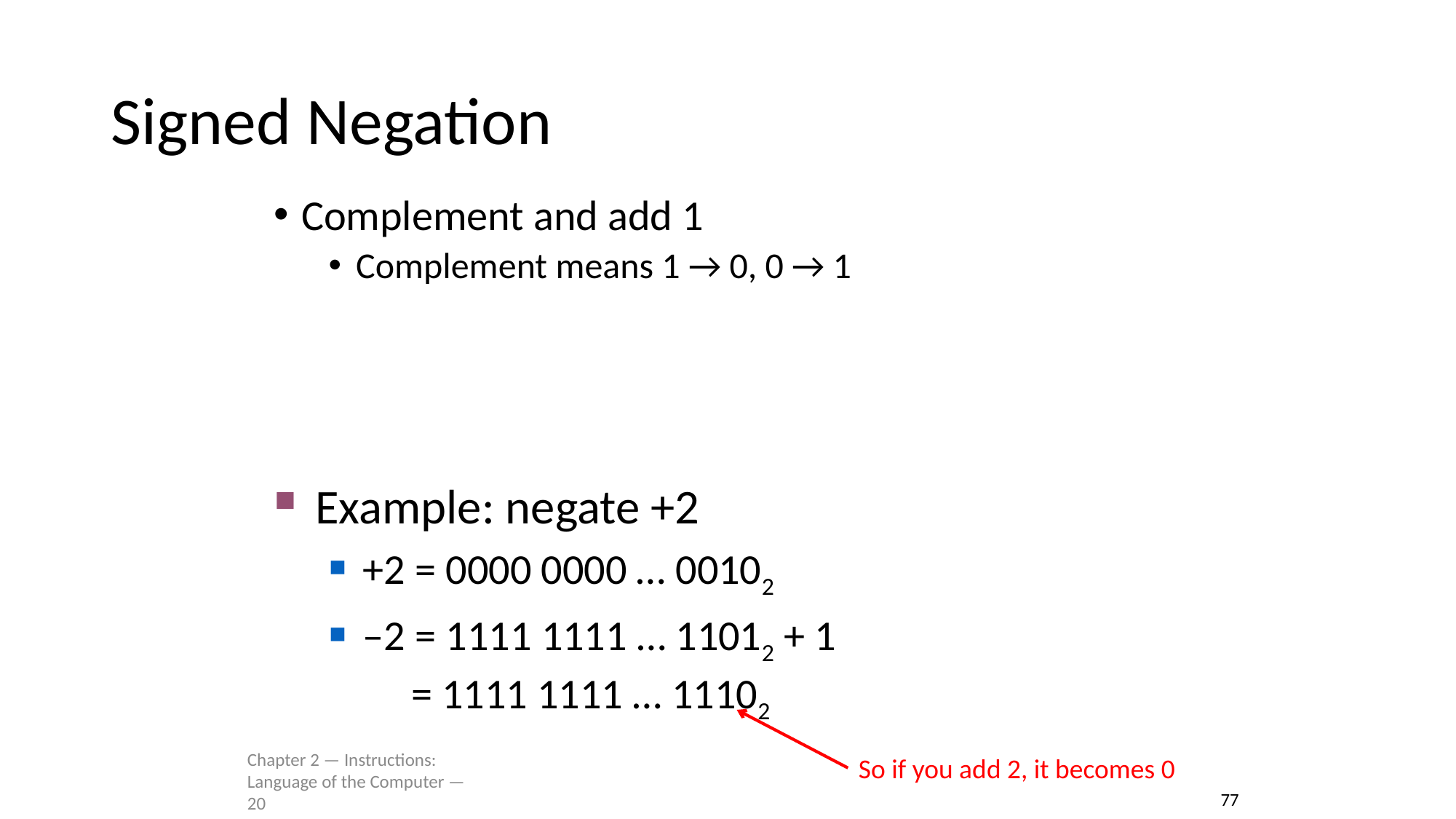

# Signed Negation
Complement and add 1
Complement means 1 → 0, 0 → 1
Example: negate +2
+2 = 0000 0000 … 00102
–2 = 1111 1111 … 11012 + 1
     = 1111 1111 … 11102
So if you add 2, it becomes 0
Chapter 2 — Instructions: Language of the Computer — 20
77